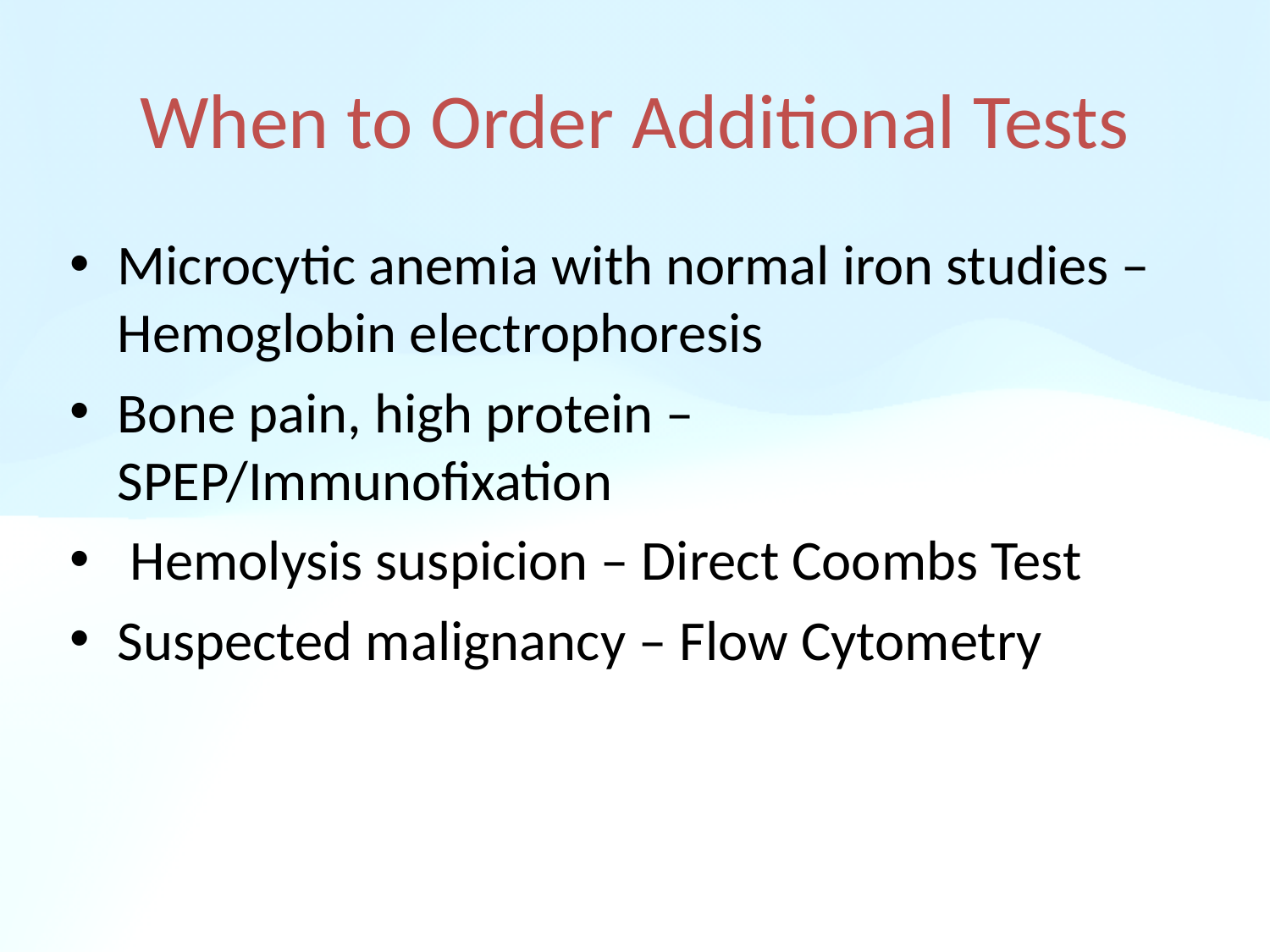

# When to Order Additional Tests
Microcytic anemia with normal iron studies – Hemoglobin electrophoresis
Bone pain, high protein – SPEP/Immunofixation
 Hemolysis suspicion – Direct Coombs Test
Suspected malignancy – Flow Cytometry